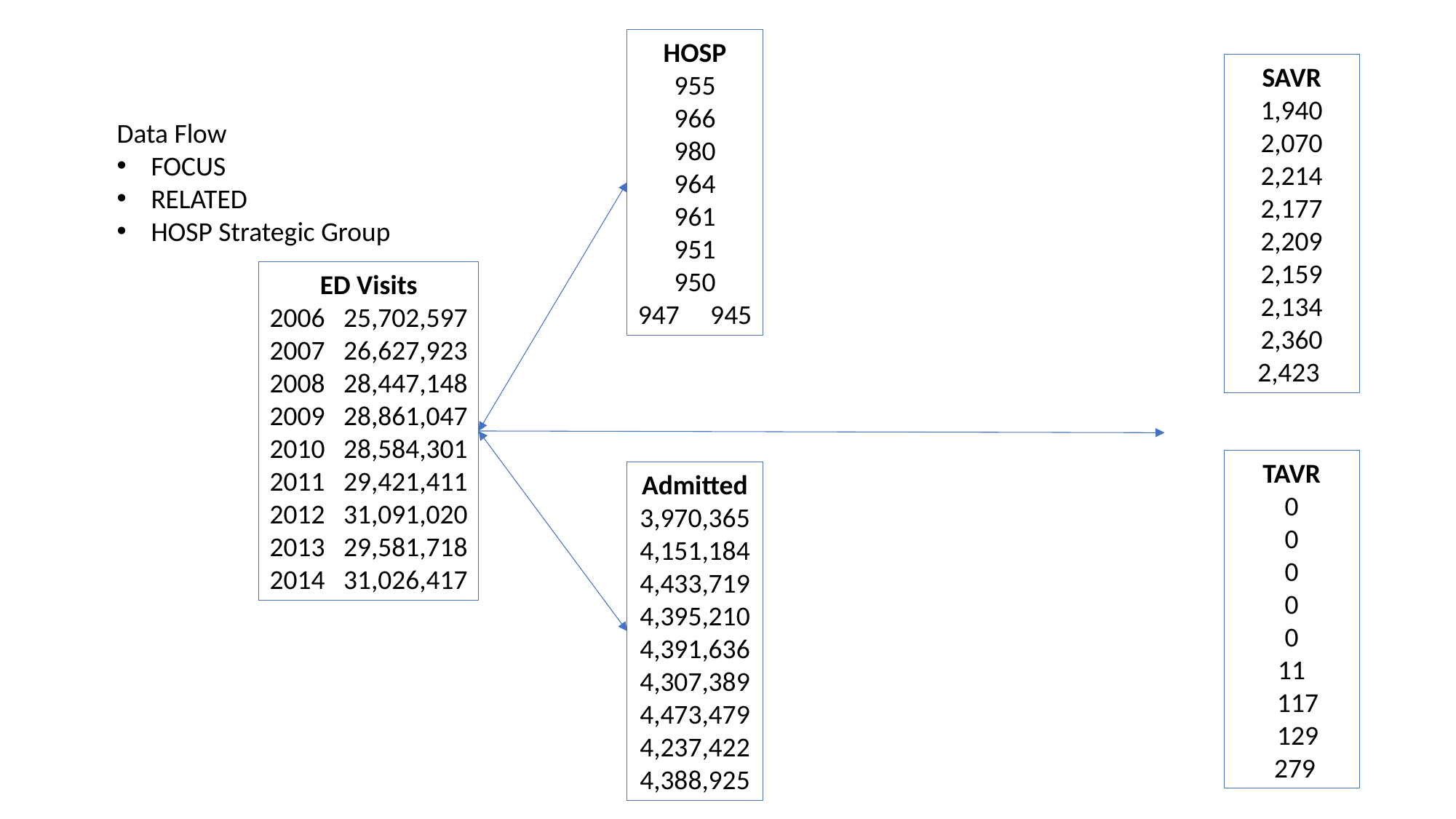

HOSP
955
966
980
964
961
951
950
947     945
SAVR
1,940 2,070 2,214 2,177 2,209 2,159 2,134 2,360 2,423
Data Flow
FOCUS
RELATED
HOSP Strategic Group
ED Visits
2006   25,702,597
2007   26,627,923
2008   28,447,148
2009   28,861,047
2010   28,584,301
2011   29,421,411
2012   31,091,020
2013   29,581,718
2014   31,026,417
TAVR
0
0
0
0
0
11
  117
  129
  279
Admitted
3,970,365
4,151,184
4,433,719
4,395,210
4,391,636
4,307,389
4,473,479
4,237,422
4,388,925